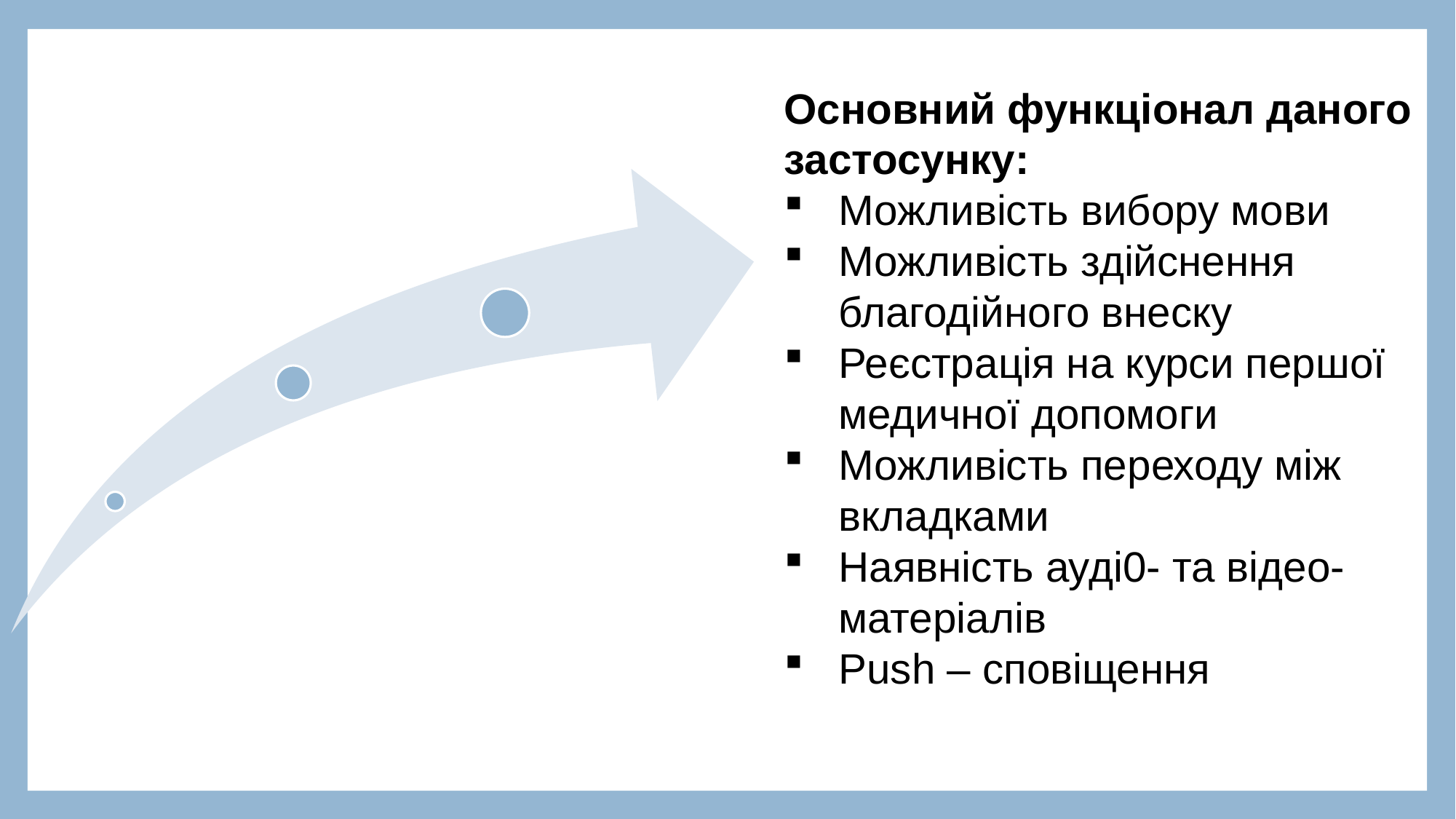

Основний функціонал даного застосунку:
Можливість вибору мови
Можливість здійснення благодійного внеску
Реєстрація на курси першої медичної допомоги
Можливість переходу між вкладками
Наявність ауді0- та відео- матеріалів
Push – сповіщення